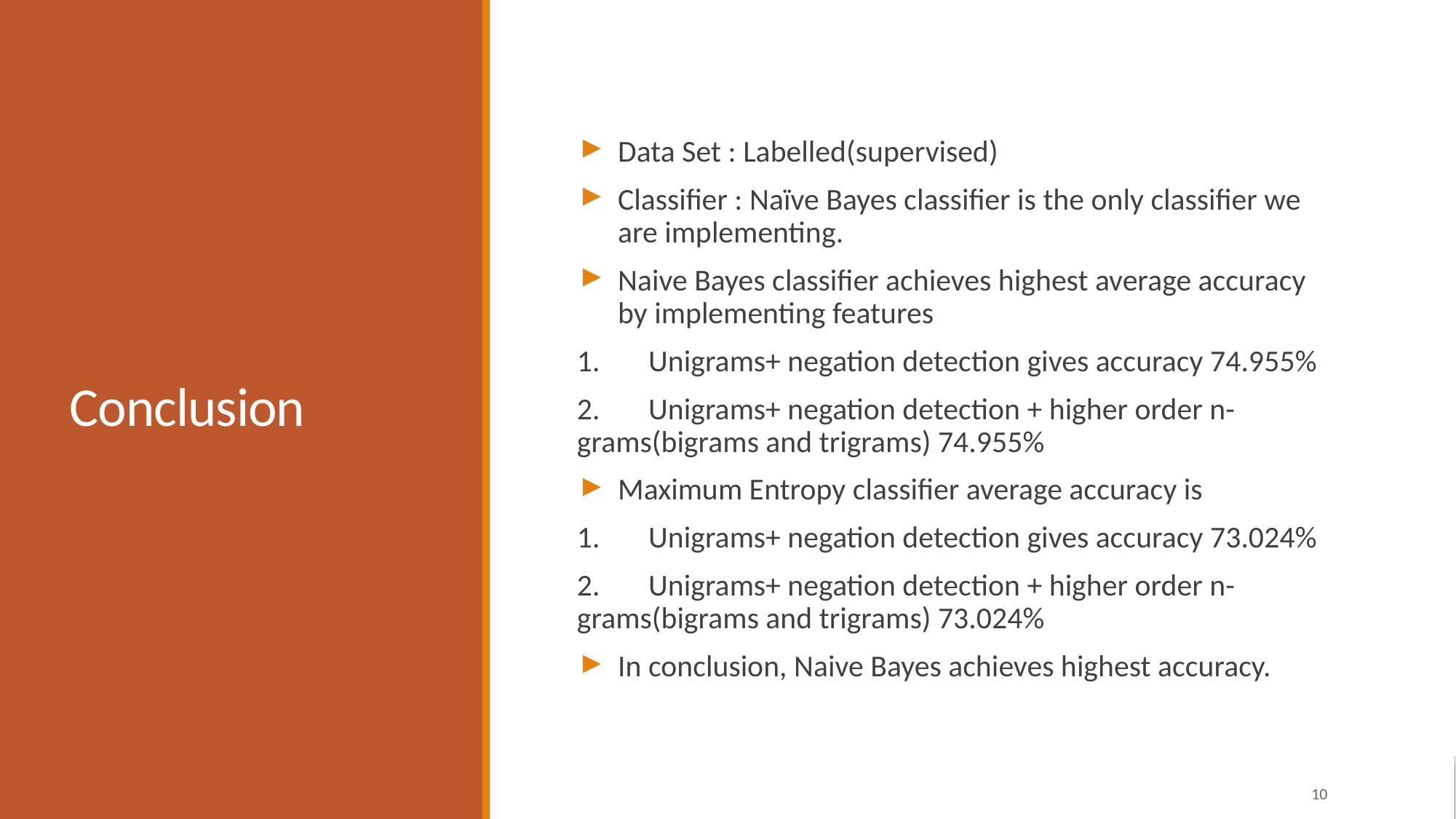

# Conclusion
Data Set : Labelled(supervised)
Classifier : Naïve Bayes classifier is the only classifier we are implementing.
Naive Bayes classifier achieves highest average accuracy by implementing features
1.       Unigrams+ negation detection gives accuracy 74.955%
2.       Unigrams+ negation detection + higher order n-grams(bigrams and trigrams) 74.955%
Maximum Entropy classifier average accuracy is
1.       Unigrams+ negation detection gives accuracy 73.024%
2.       Unigrams+ negation detection + higher order n-grams(bigrams and trigrams) 73.024%
In conclusion, Naive Bayes achieves highest accuracy.
10